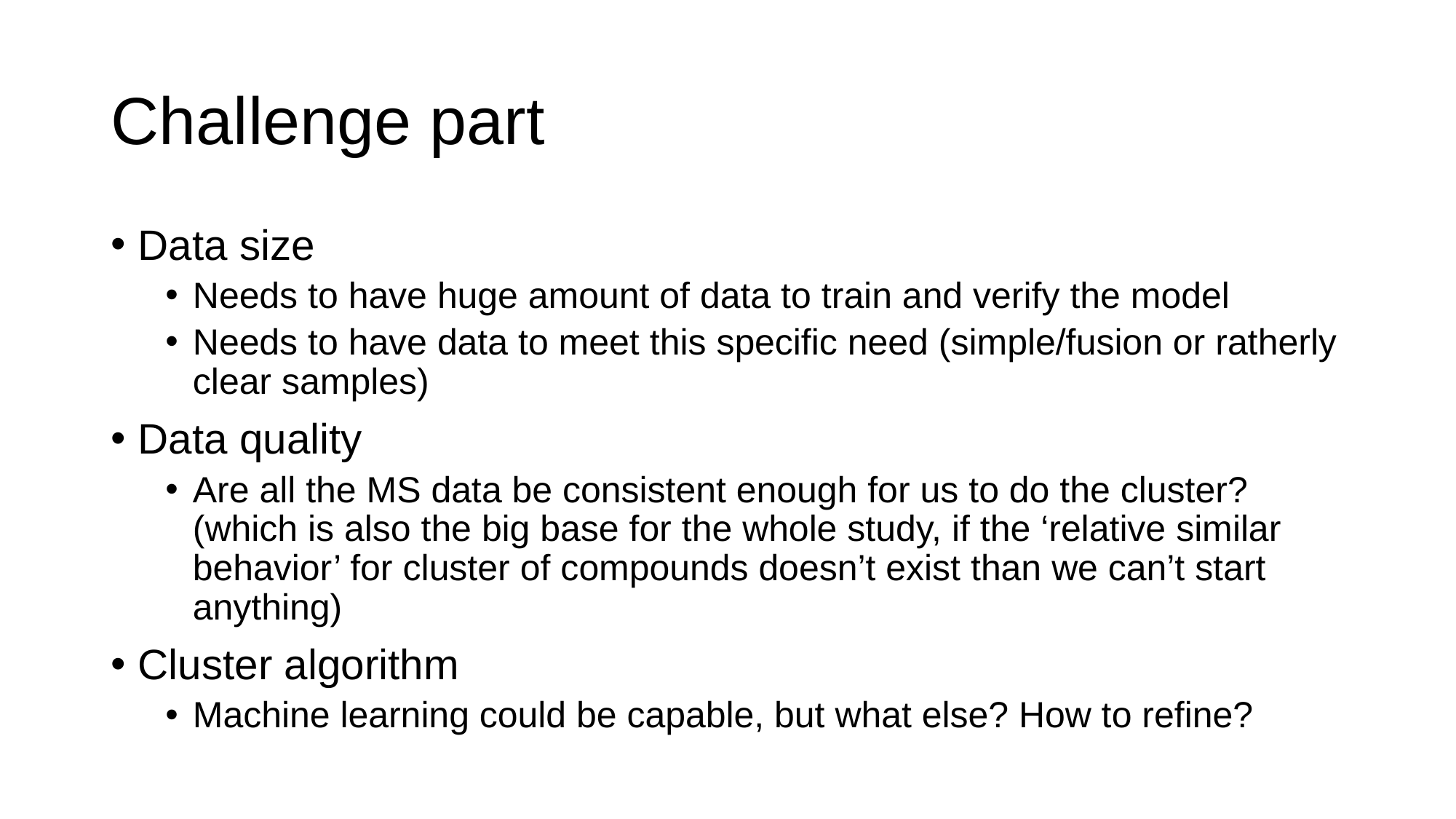

# Challenge part
Data size
Needs to have huge amount of data to train and verify the model
Needs to have data to meet this specific need (simple/fusion or ratherly clear samples)
Data quality
Are all the MS data be consistent enough for us to do the cluster? (which is also the big base for the whole study, if the ‘relative similar behavior’ for cluster of compounds doesn’t exist than we can’t start anything)
Cluster algorithm
Machine learning could be capable, but what else? How to refine?